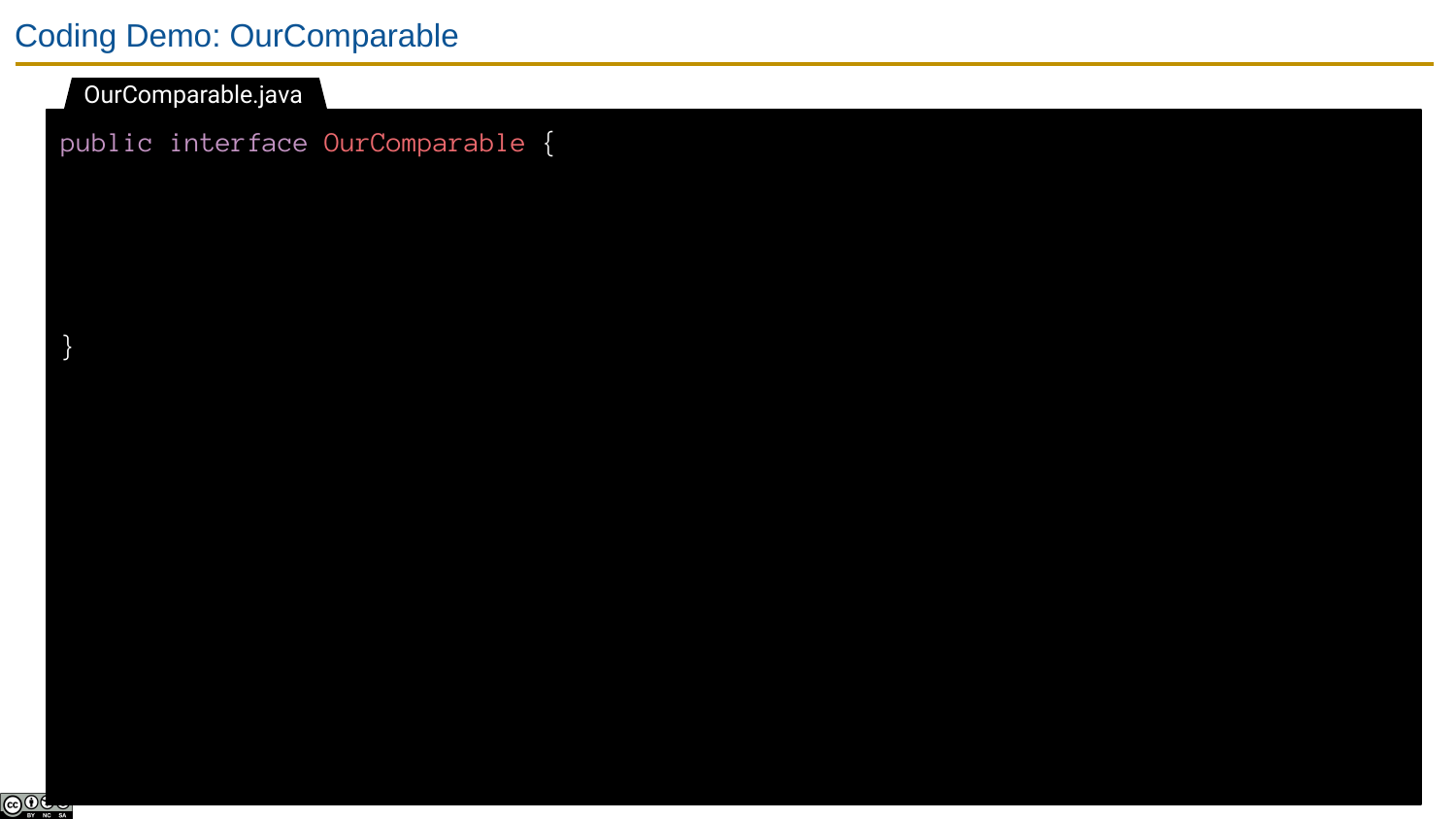

# Coding Demo: OurComparable
OurComparable.java
public interface OurComparable {

}